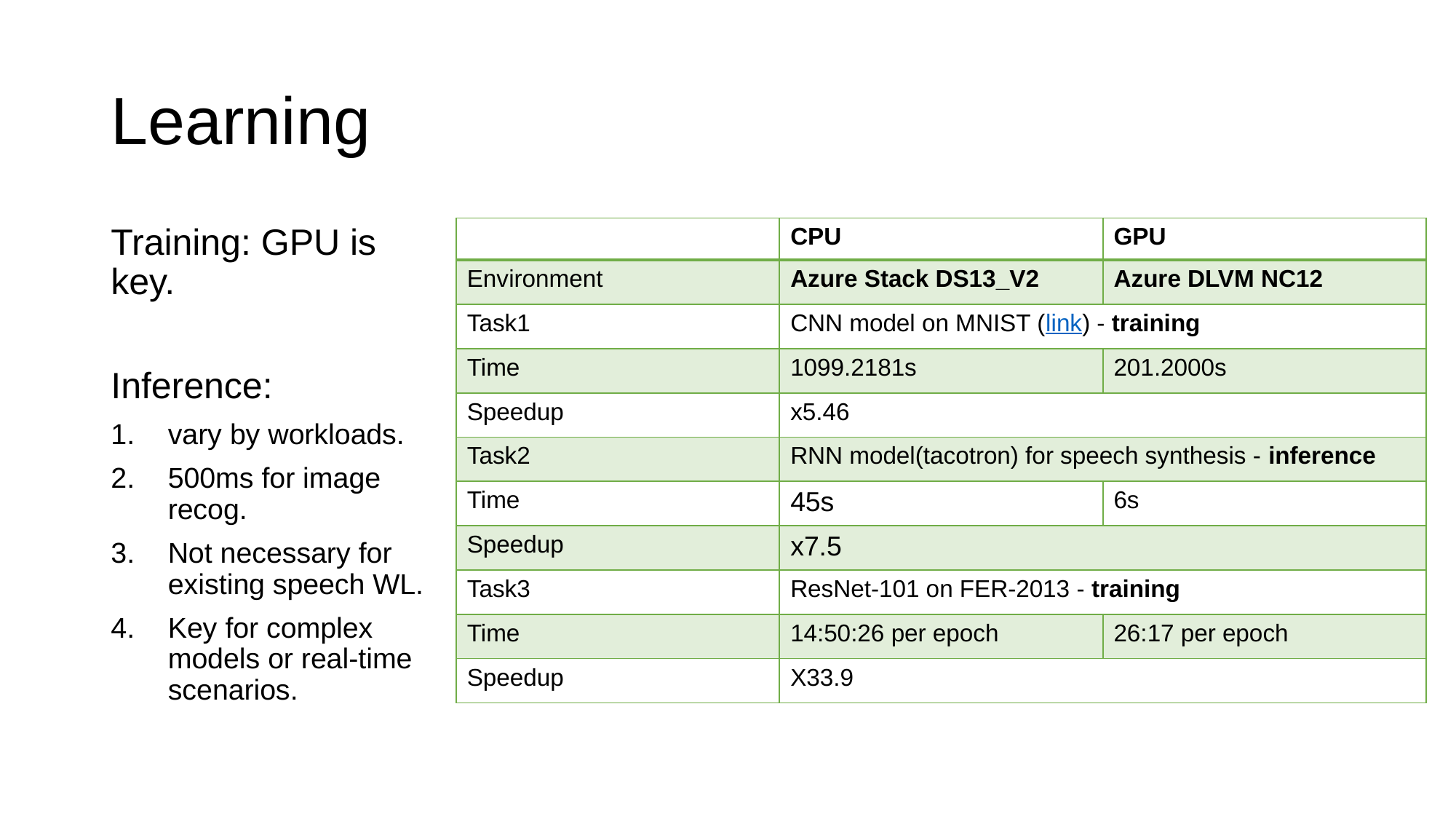

# Learning
Training: GPU is key.

Inference:
vary by workloads.
500ms for image recog.
Not necessary for existing speech WL.
Key for complex models or real-time scenarios.

|  | CPU | GPU |
| --- | --- | --- |
| Environment | Azure Stack DS13\_V2 | Azure DLVM NC12 |
| Task1 | CNN model on MNIST (link) - training |  |
| Time | 1099.2181s | 201.2000s |
| Speedup | x5.46 |  |
| Task2 | RNN model(tacotron) for speech synthesis - inference |  |
| Time | 45s | 6s |
| Speedup | x7.5 |  |
| Task3 | ResNet-101 on FER-2013 - training |  |
| Time | 14:50:26 per epoch | 26:17 per epoch |
| Speedup | X33.9 |  |